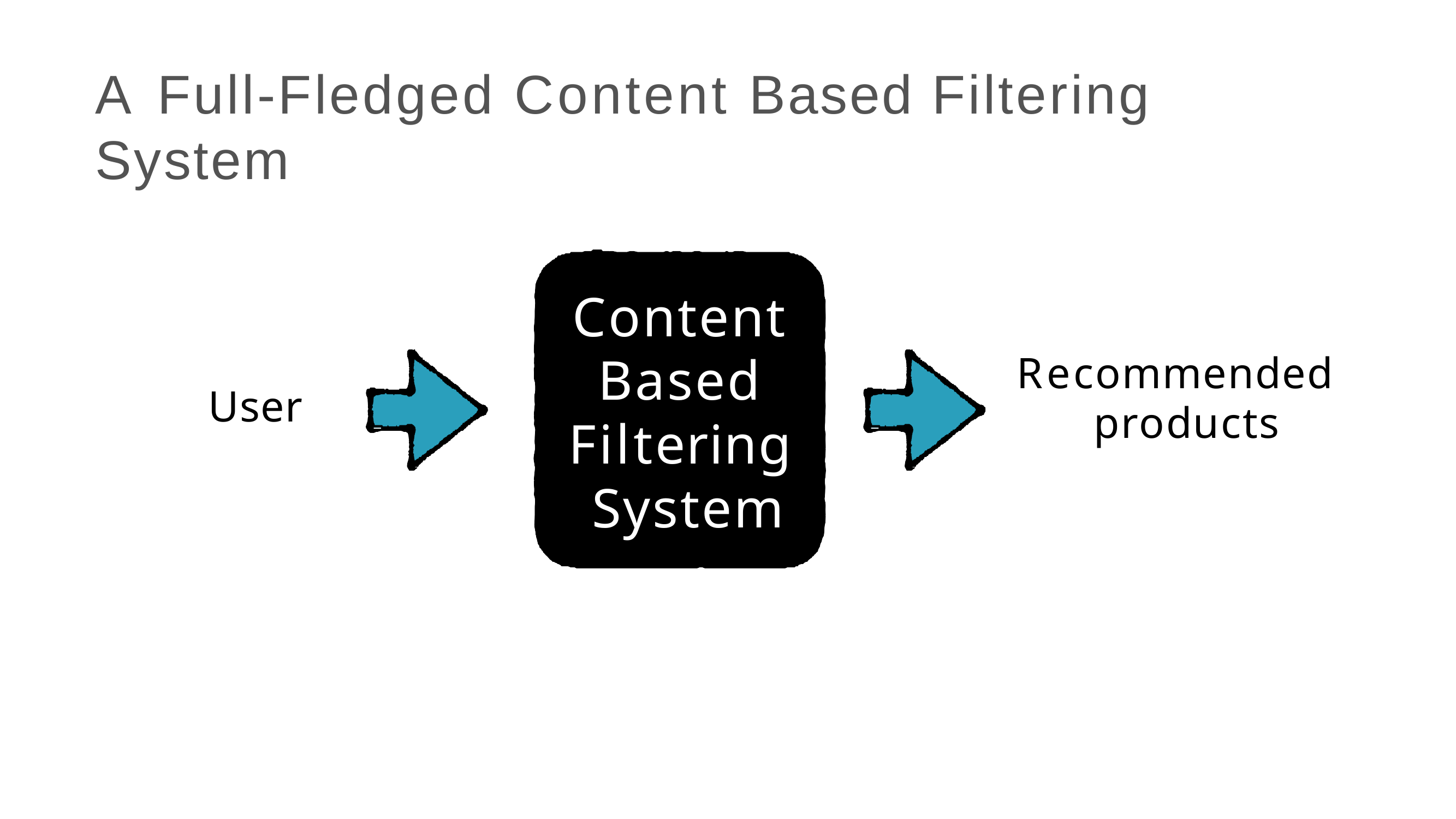

# A Full-Fledged Content Based Filtering System

Content  Based  Filtering  System
Recommended  products

User